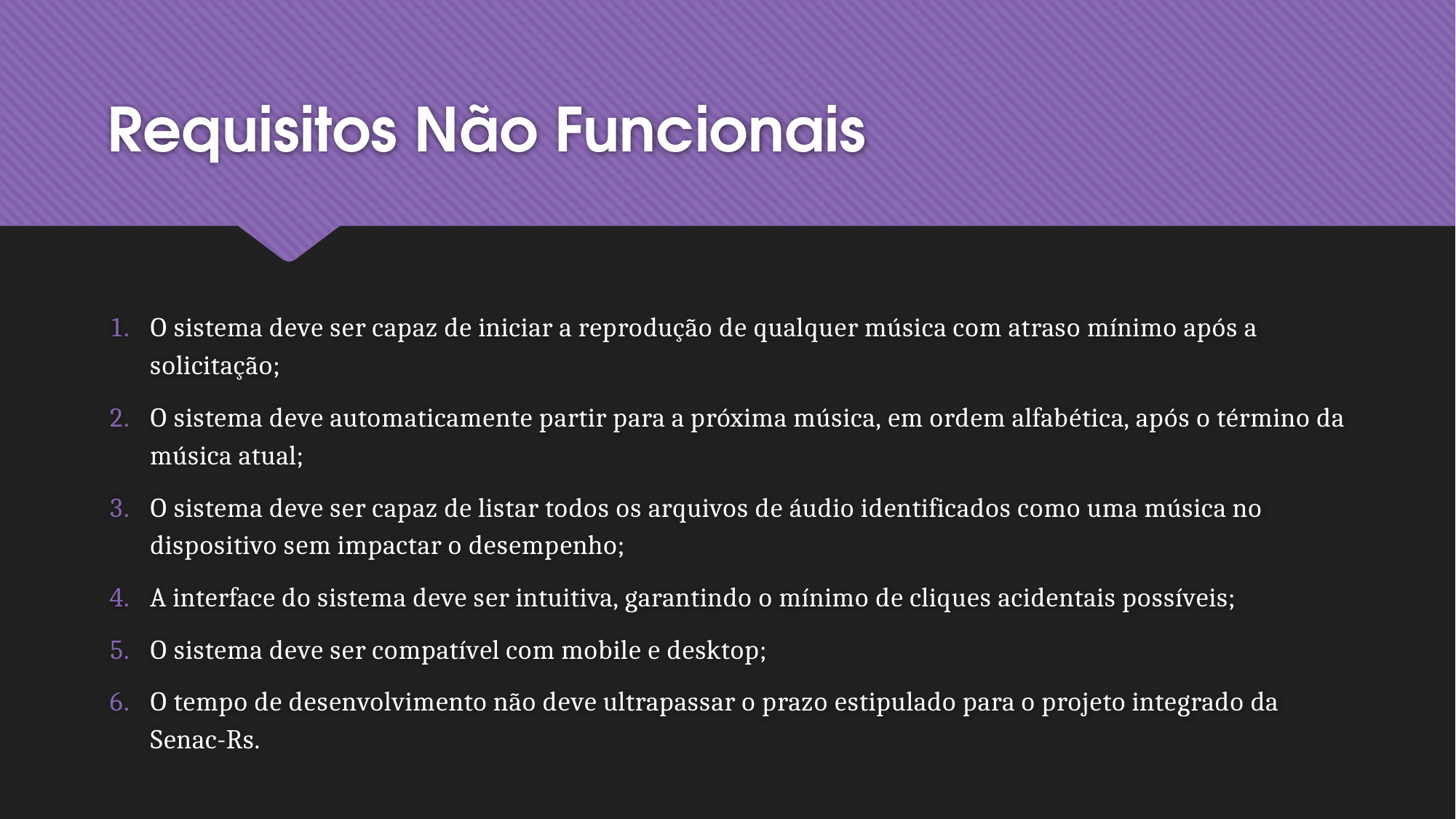

# Requisitos Não Funcionais
O sistema deve ser capaz de iniciar a reprodução de qualquer música com atraso mínimo após a solicitação;
O sistema deve automaticamente partir para a próxima música, em ordem alfabética, após o término da música atual;
O sistema deve ser capaz de listar todos os arquivos de áudio identificados como uma música no dispositivo sem impactar o desempenho;
A interface do sistema deve ser intuitiva, garantindo o mínimo de cliques acidentais possíveis;
O sistema deve ser compatível com mobile e desktop;
O tempo de desenvolvimento não deve ultrapassar o prazo estipulado para o projeto integrado da Senac-Rs.